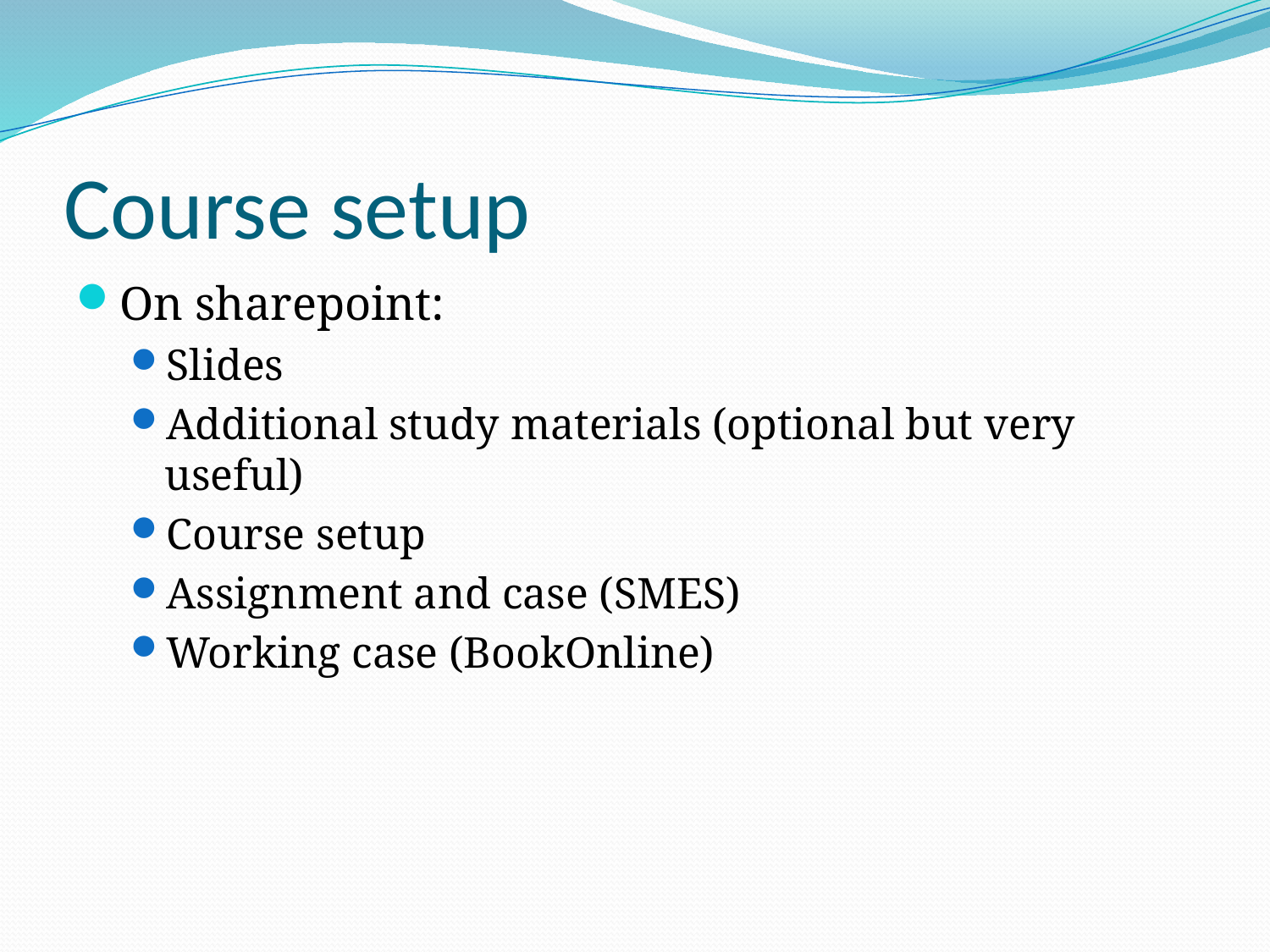

# Course setup
On sharepoint:
Slides
Additional study materials (optional but very useful)
Course setup
Assignment and case (SMES)
Working case (BookOnline)